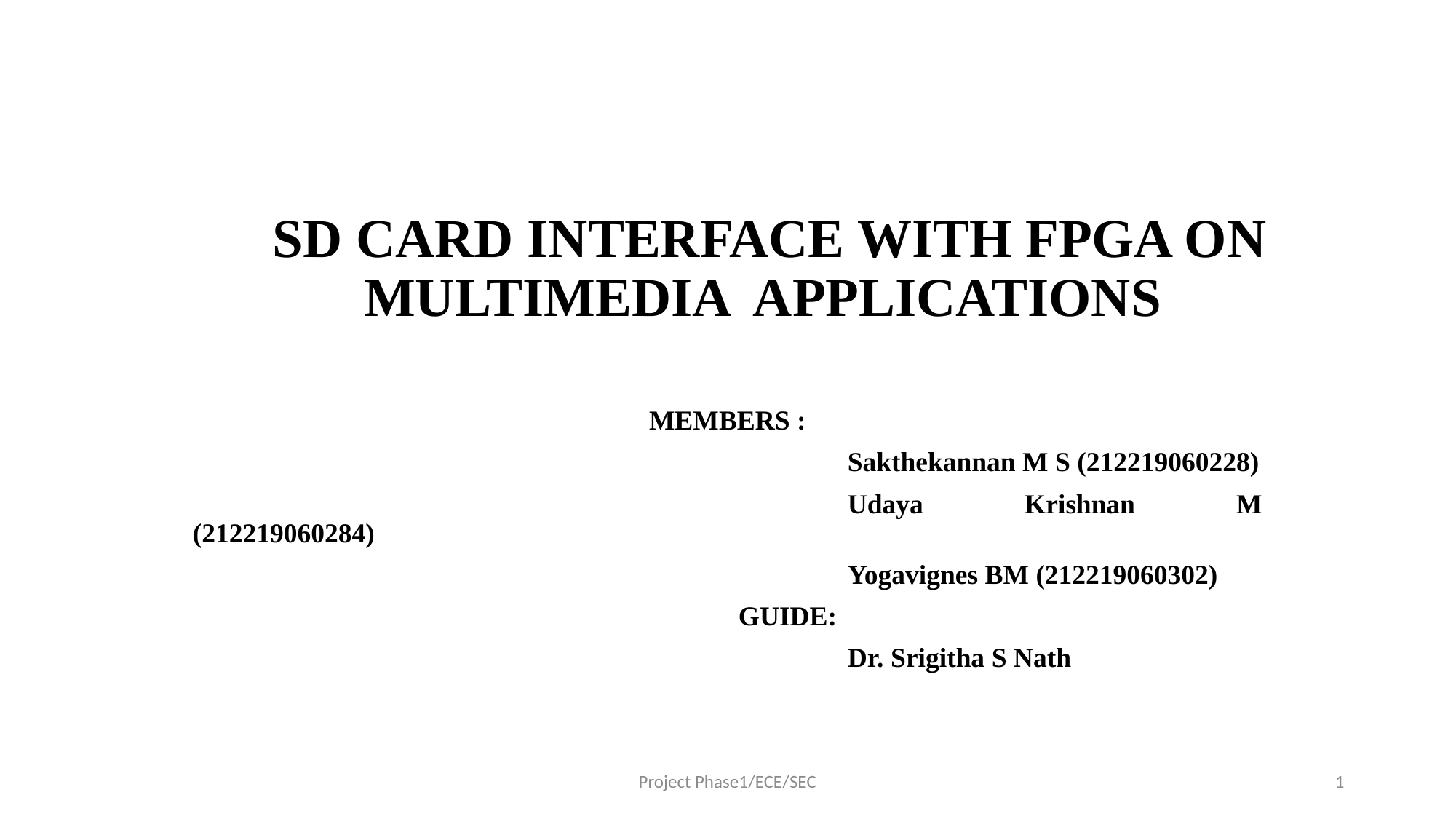

# SD CARD INTERFACE WITH FPGA ON MULTIMEDIA  APPLICATIONS

MEMBERS :
						Sakthekannan M S (212219060228)
						Udaya Krishnan M (212219060284)
						Yogavignes BM (212219060302)
					GUIDE:
						Dr. Srigitha S Nath
Project Phase1/ECE/SEC
1